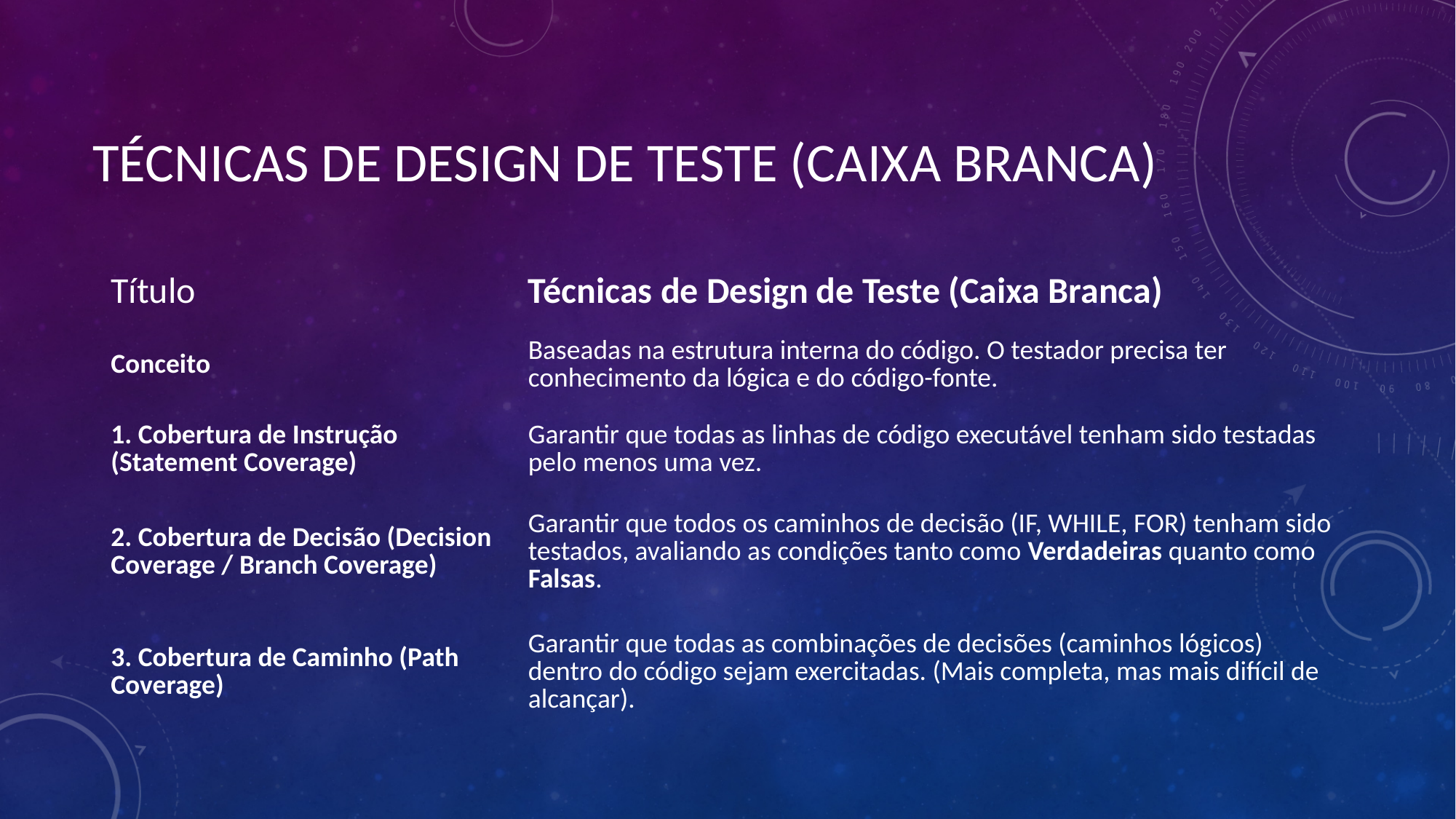

# Técnicas de Design de Teste (Caixa Branca)
| Título | Técnicas de Design de Teste (Caixa Branca) |
| --- | --- |
| Conceito | Baseadas na estrutura interna do código. O testador precisa ter conhecimento da lógica e do código-fonte. |
| 1. Cobertura de Instrução (Statement Coverage) | Garantir que todas as linhas de código executável tenham sido testadas pelo menos uma vez. |
| 2. Cobertura de Decisão (Decision Coverage / Branch Coverage) | Garantir que todos os caminhos de decisão (IF, WHILE, FOR) tenham sido testados, avaliando as condições tanto como Verdadeiras quanto como Falsas. |
| 3. Cobertura de Caminho (Path Coverage) | Garantir que todas as combinações de decisões (caminhos lógicos) dentro do código sejam exercitadas. (Mais completa, mas mais difícil de alcançar). |